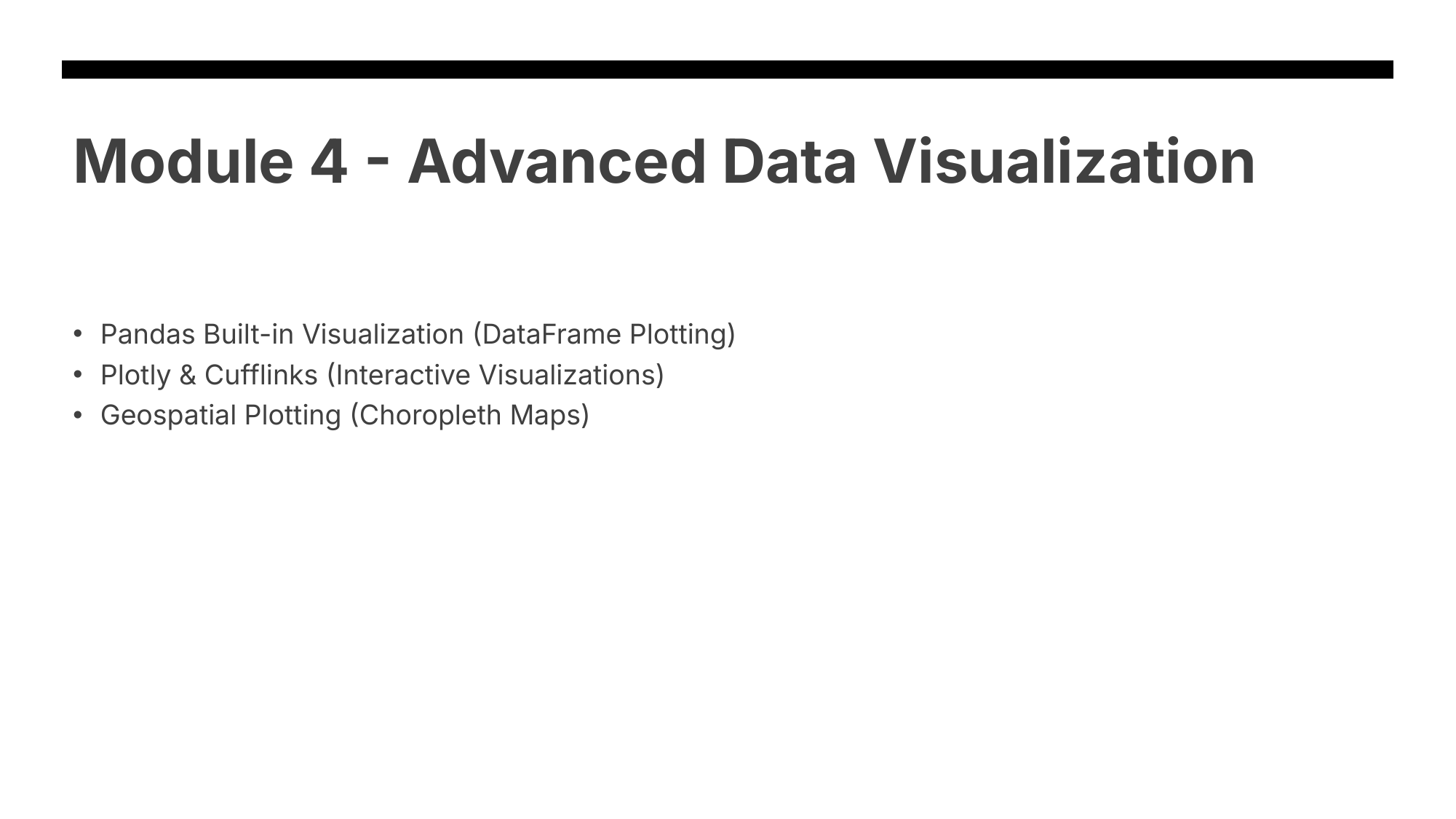

# Module 4 - Advanced Data Visualization
Pandas Built-in Visualization (DataFrame Plotting)
Plotly & Cufflinks (Interactive Visualizations)
Geospatial Plotting (Choropleth Maps)